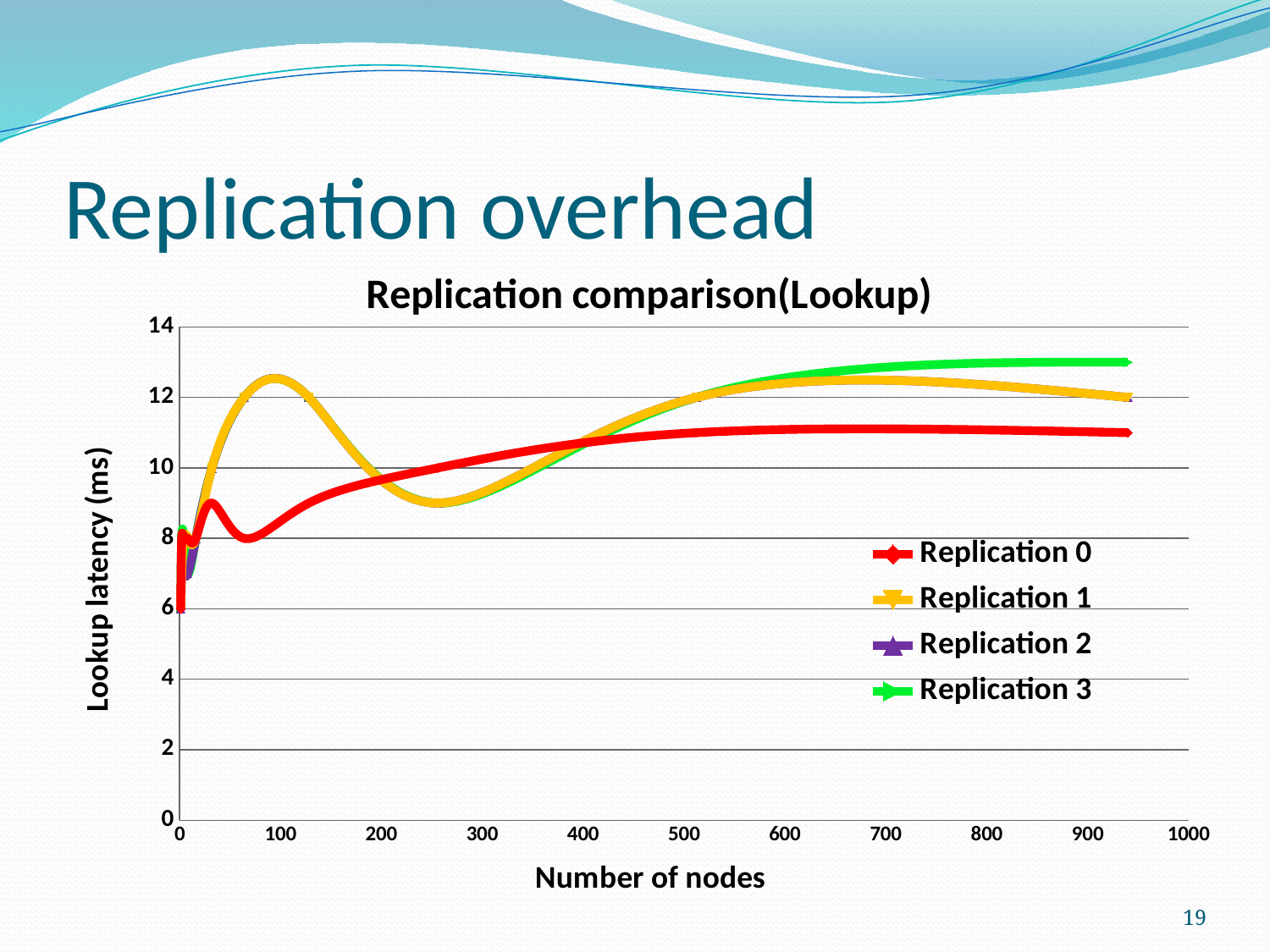

# Replication overhead

### Chart: Replication comparison(Lookup)

| Category |  |  |  |  |
|---|---|---|---|---|
19